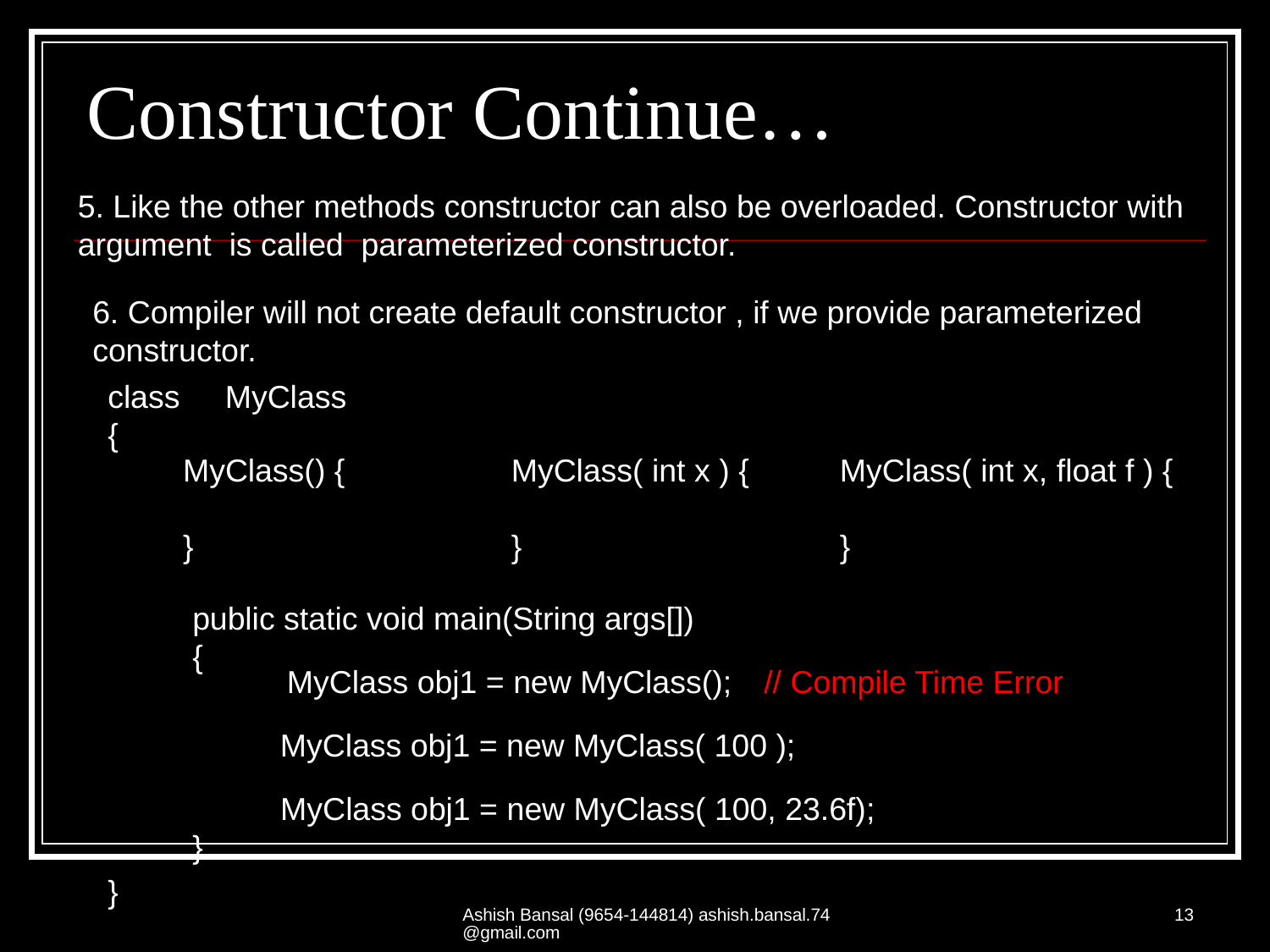

# Constructor Continue…
5. Like the other methods constructor can also be overloaded. Constructor with
argument  is called  parameterized constructor.
6. Compiler will not create default constructor , if we provide parameterized
constructor.
class
{

}
MyClass
MyClass() {

}
MyClass( int x ) {

}
MyClass( int x, float f ) {

}
public static void main(String args[])
{

}
  MyClass obj1 = new MyClass();
// Compile Time Error
MyClass obj1 = new MyClass( 100 );
MyClass obj1 = new MyClass( 100, 23.6f);
Ashish Bansal (9654-144814) ashish.bansal.74@gmail.com
13